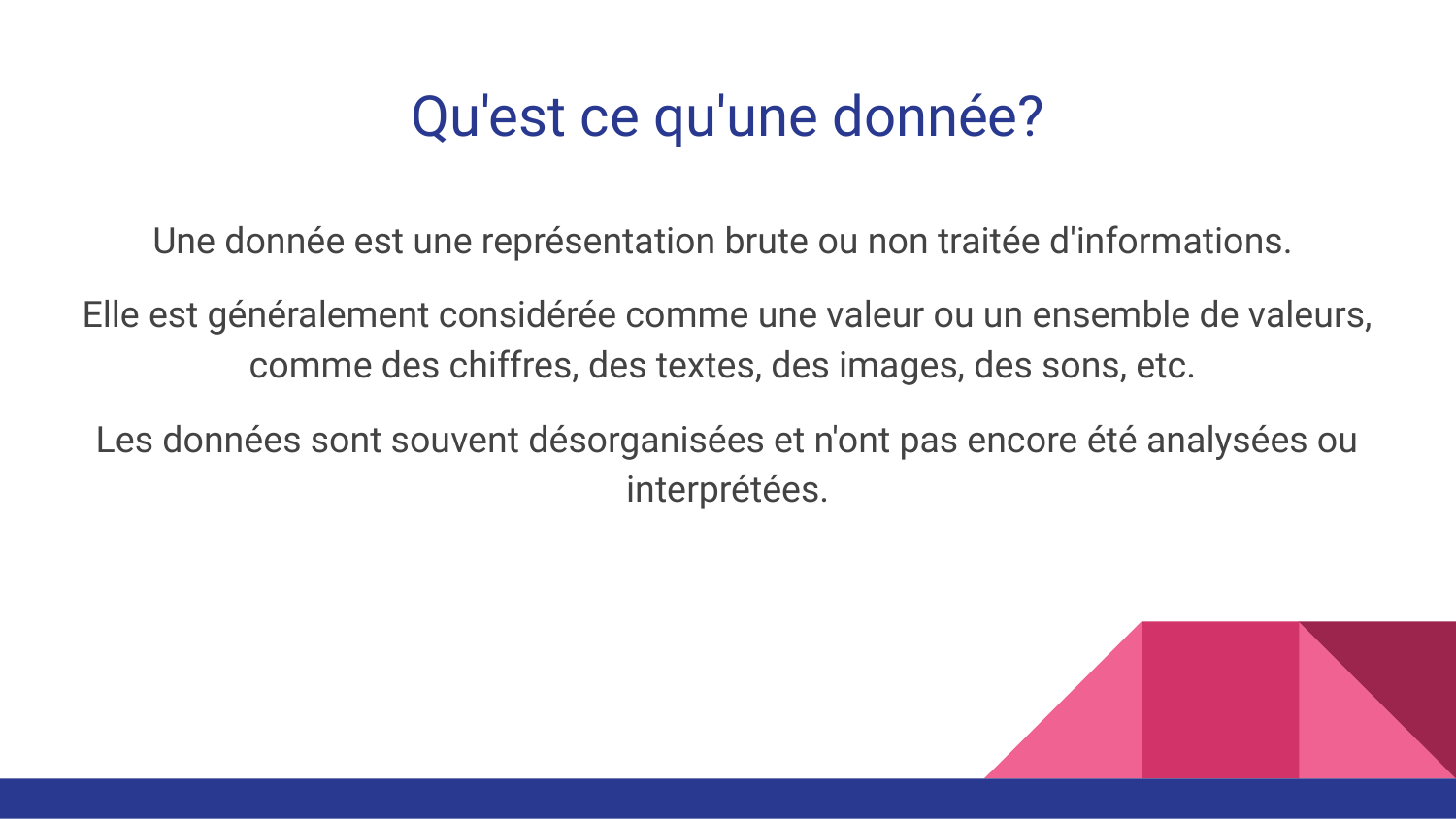

# Qu'est ce qu'une donnée?

Une donnée est une représentation brute ou non traitée d'informations.
Elle est généralement considérée comme une valeur ou un ensemble de valeurs, comme des chiffres, des textes, des images, des sons, etc.
Les données sont souvent désorganisées et n'ont pas encore été analysées ou interprétées.